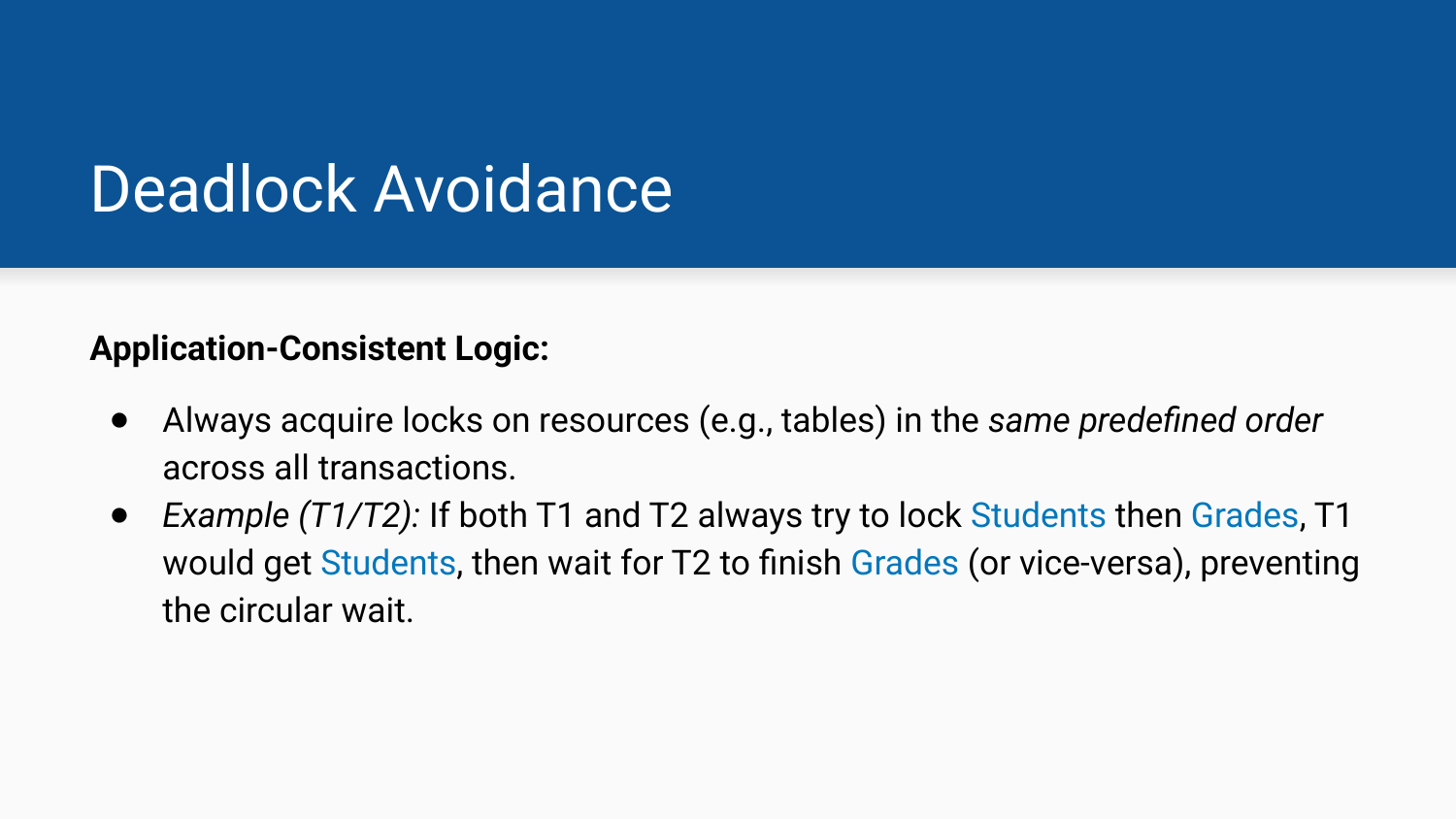

# Deadlock Avoidance
Application-Consistent Logic:
Always acquire locks on resources (e.g., tables) in the same predefined order across all transactions.
Example (T1/T2): If both T1 and T2 always try to lock Students then Grades, T1 would get Students, then wait for T2 to finish Grades (or vice-versa), preventing the circular wait.